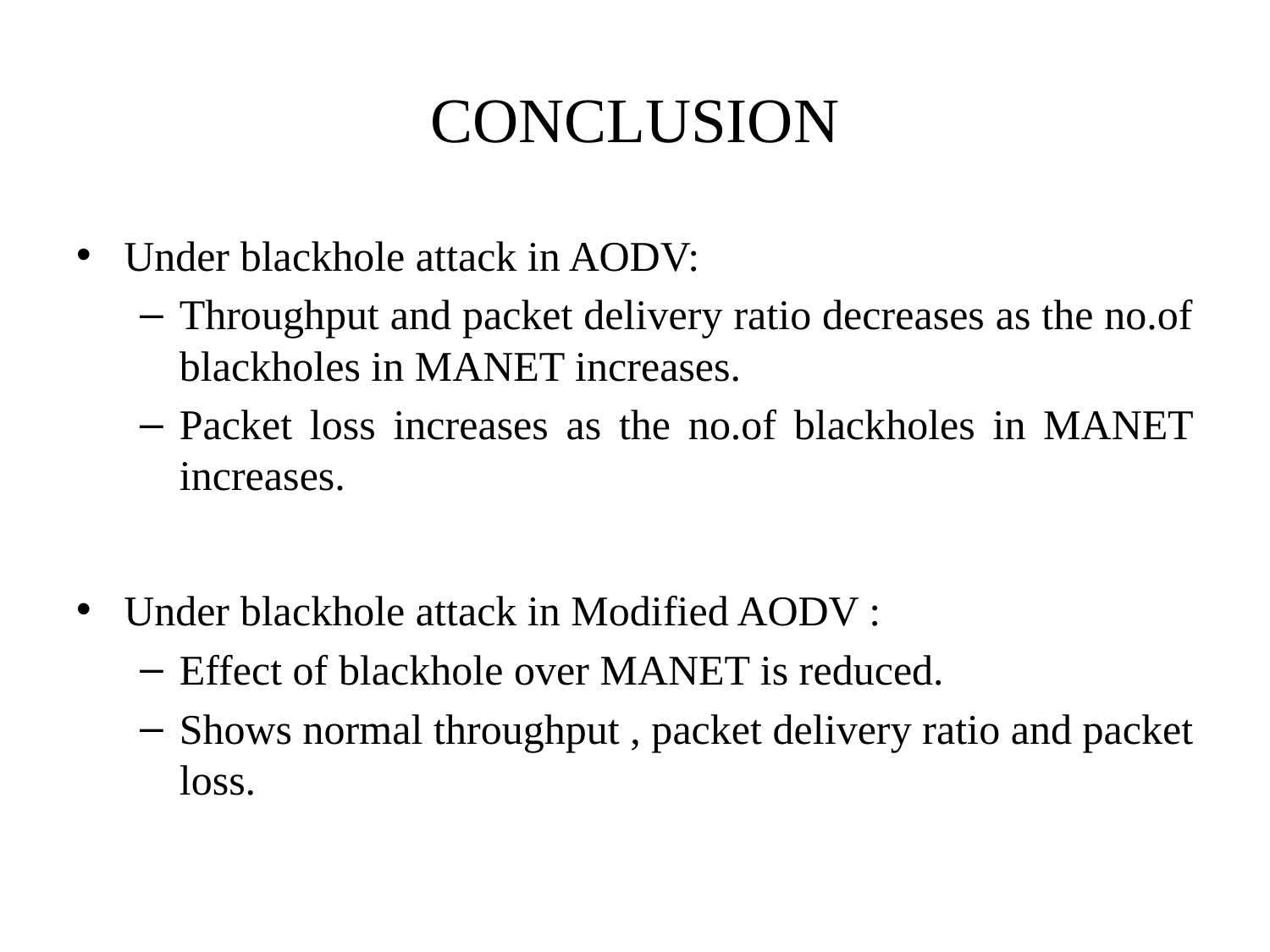

# CONCLUSION
Under blackhole attack in AODV:
Throughput and packet delivery ratio decreases as the no.of blackholes in MANET increases.
Packet loss increases as the no.of blackholes in MANET increases.

Under blackhole attack in Modified AODV :
Effect of blackhole over MANET is reduced.
Shows normal throughput , packet delivery ratio and packet loss.